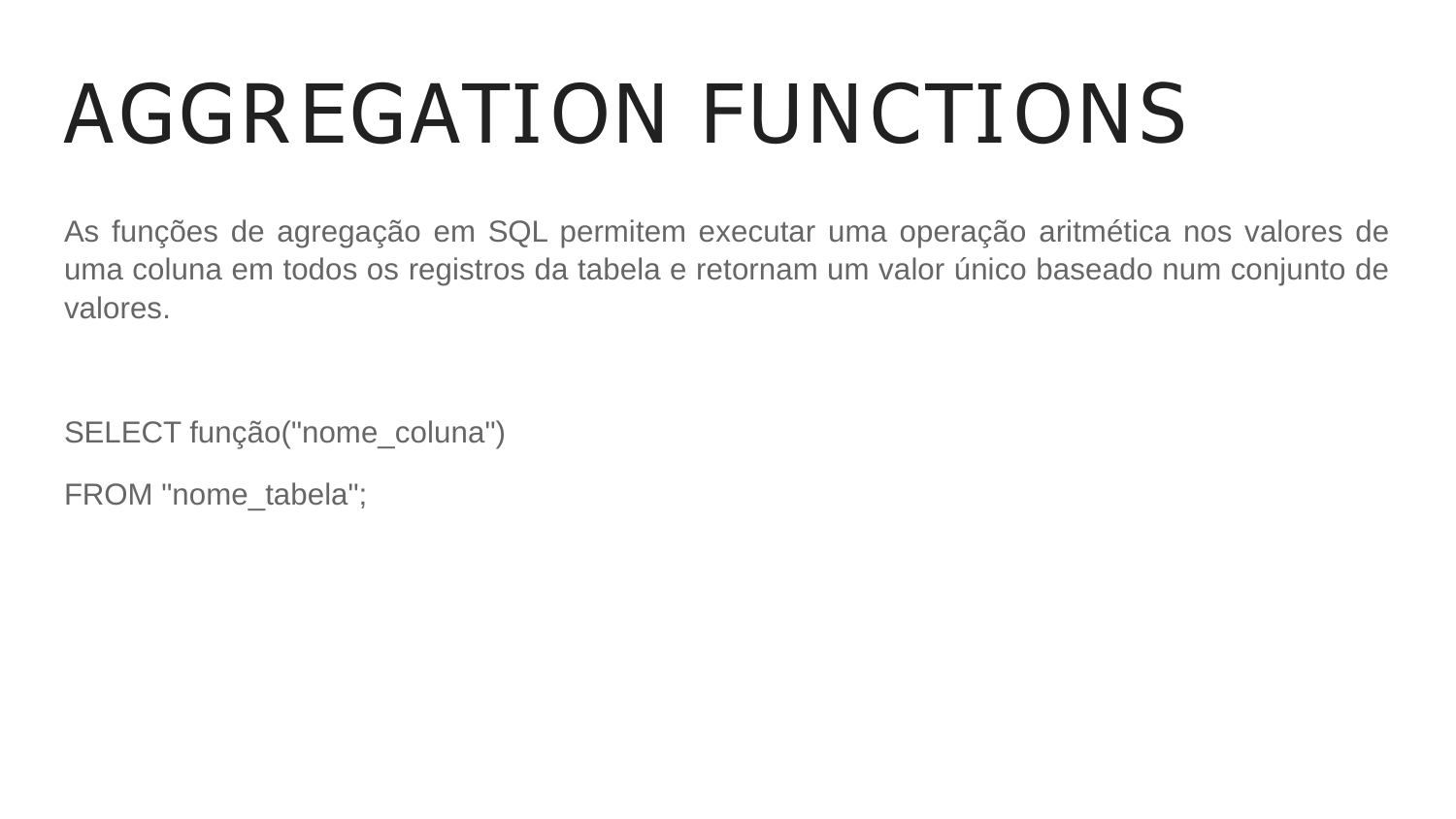

# AGGREGATION FUNCTIONS
As funções de agregação em SQL permitem executar uma operação aritmética nos valores de uma coluna em todos os registros da tabela e retornam um valor único baseado num conjunto de valores.

SELECT função("nome_coluna")
FROM "nome_tabela";